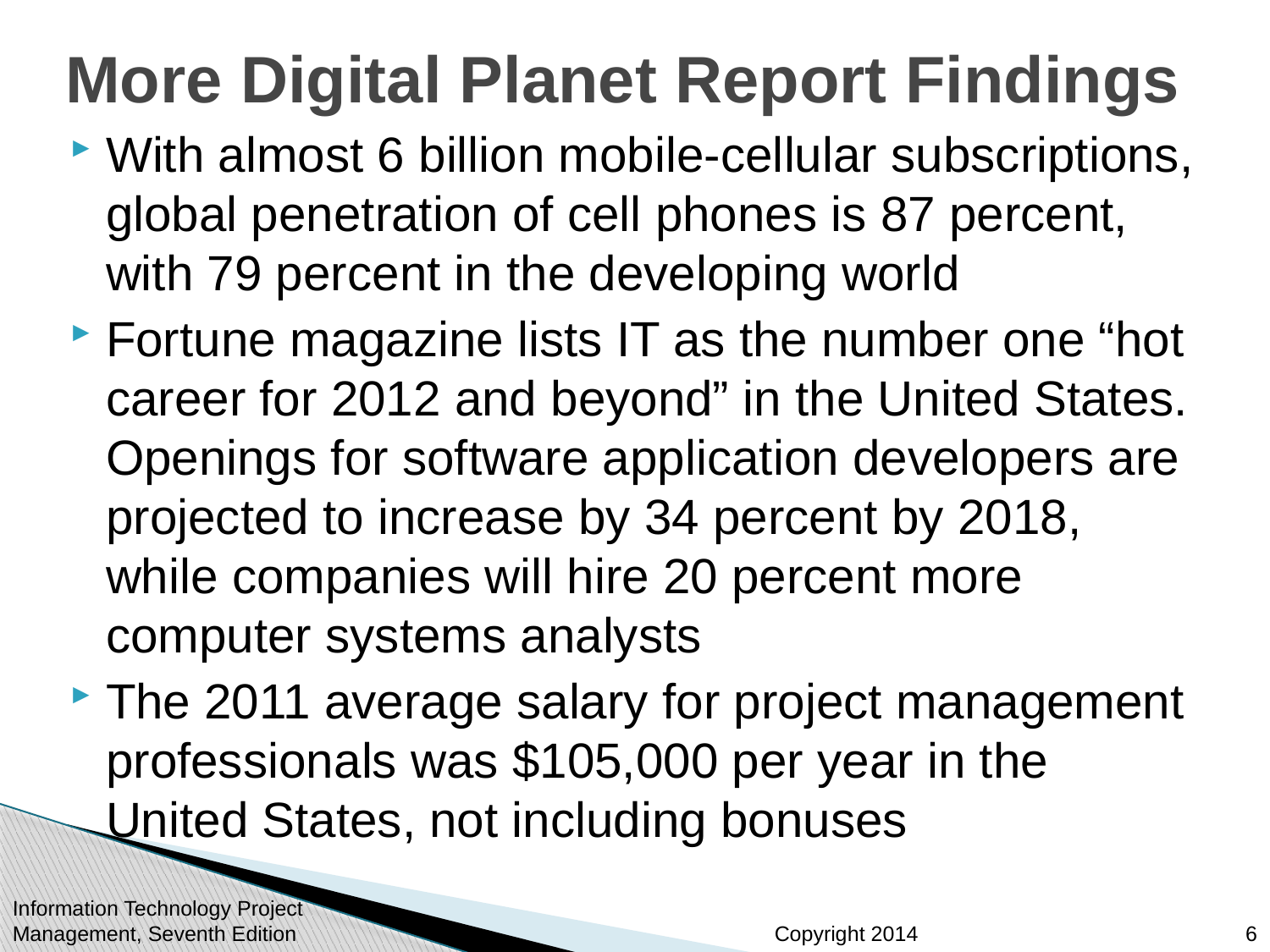

# More Digital Planet Report Findings
With almost 6 billion mobile-cellular subscriptions, global penetration of cell phones is 87 percent, with 79 percent in the developing world
Fortune magazine lists IT as the number one “hot career for 2012 and beyond” in the United States. Openings for software application developers are projected to increase by 34 percent by 2018, while companies will hire 20 percent more computer systems analysts
The 2011 average salary for project management professionals was $105,000 per year in the United States, not including bonuses
Information Technology Project Management, Seventh Edition
6